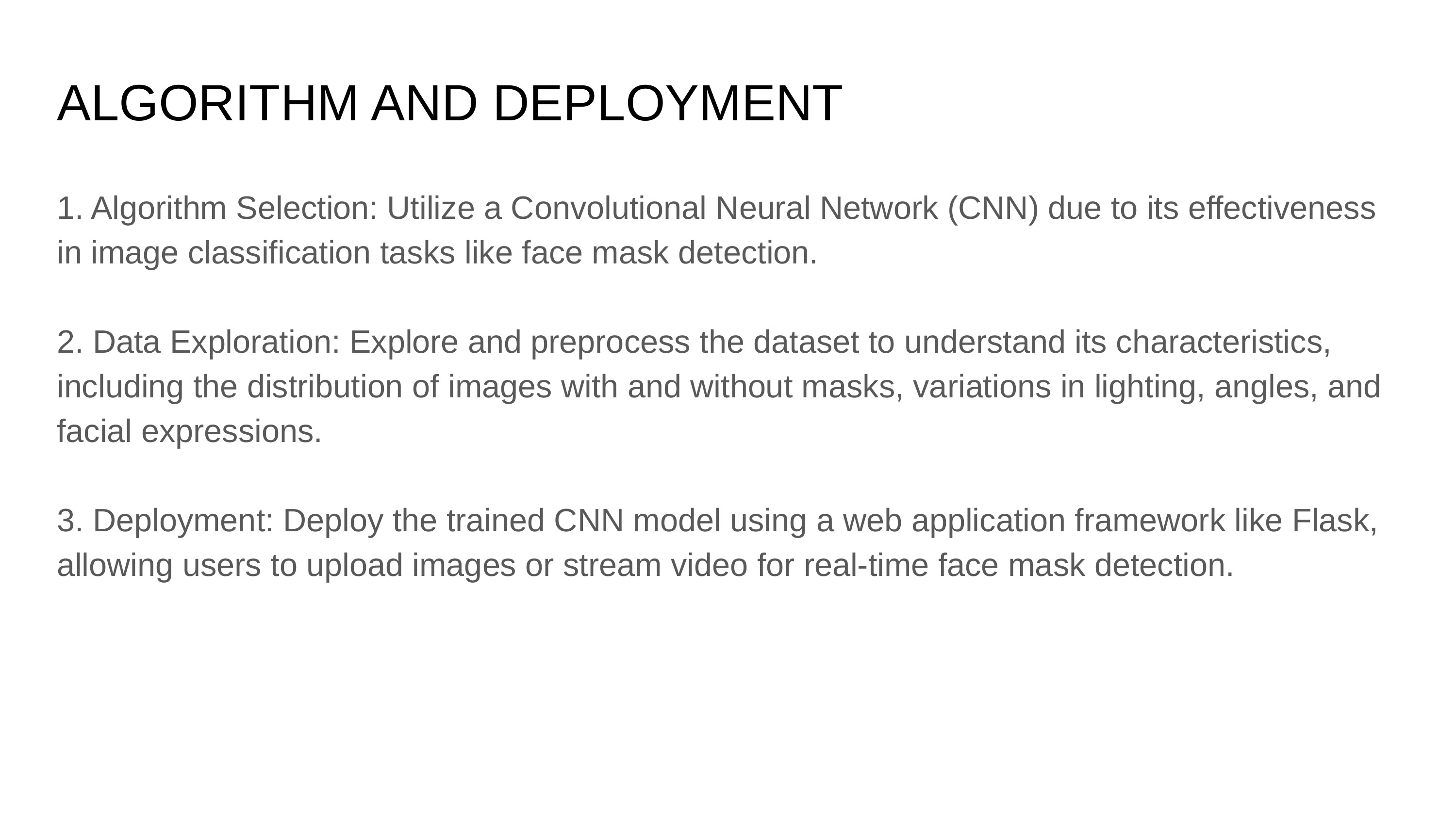

ALGORITHM AND DEPLOYMENT
1. Algorithm Selection: Utilize a Convolutional Neural Network (CNN) due to its effectiveness in image classification tasks like face mask detection.

2. Data Exploration: Explore and preprocess the dataset to understand its characteristics, including the distribution of images with and without masks, variations in lighting, angles, and facial expressions.

3. Deployment: Deploy the trained CNN model using a web application framework like Flask, allowing users to upload images or stream video for real-time face mask detection.